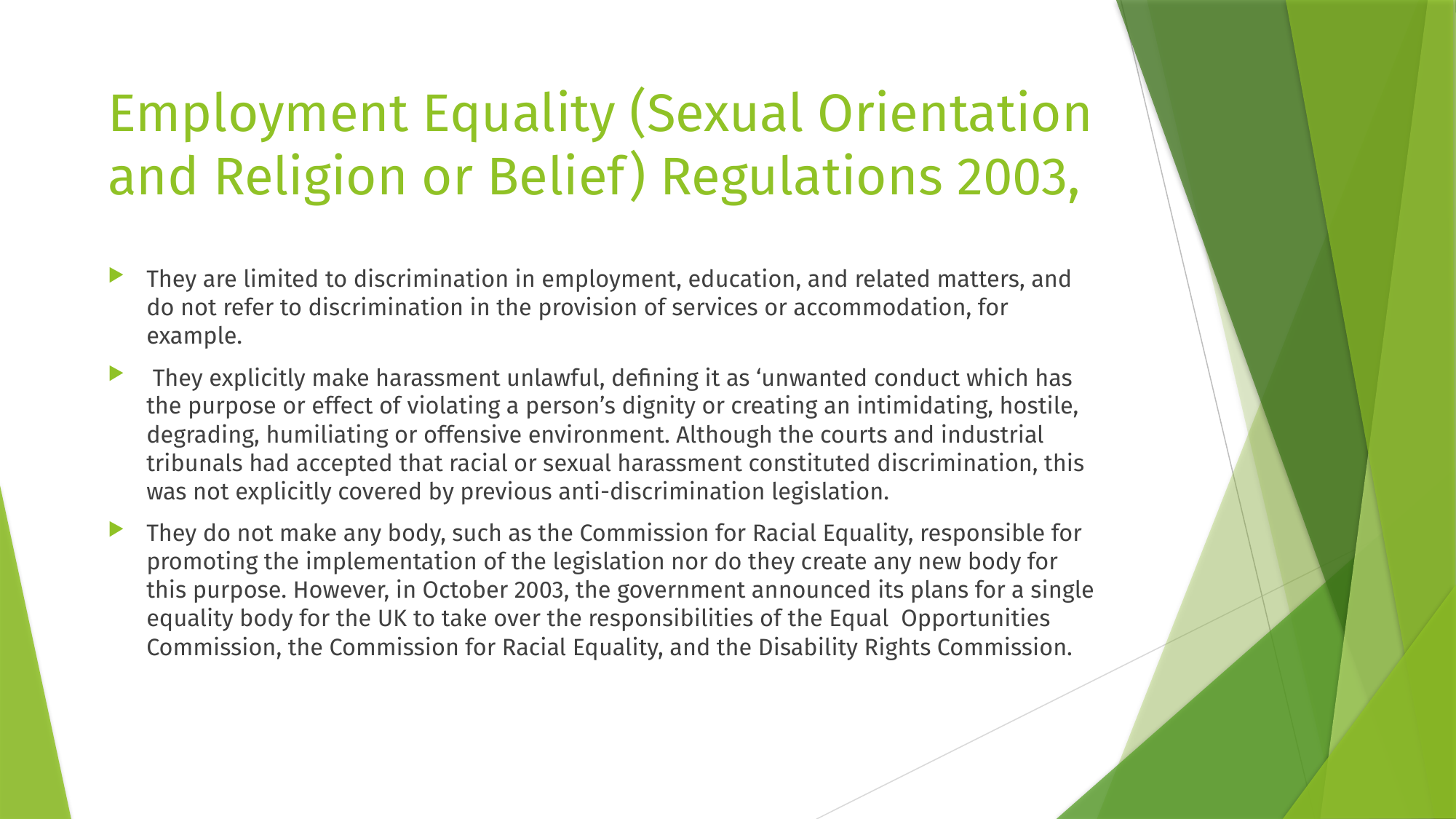

# Employment Equality (Sexual Orientation and Religion or Belief) Regulations 2003,
They are limited to discrimination in employment, education, and related matters, and do not refer to discrimination in the provision of services or accommodation, for example.
 They explicitly make harassment unlawful, defining it as ‘unwanted conduct which has the purpose or effect of violating a person’s dignity or creating an intimidating, hostile, degrading, humiliating or offensive environment. Although the courts and industrial tribunals had accepted that racial or sexual harassment constituted discrimination, this was not explicitly covered by previous anti-discrimination legislation.
They do not make any body, such as the Commission for Racial Equality, responsible for promoting the implementation of the legislation nor do they create any new body for this purpose. However, in October 2003, the government announced its plans for a single equality body for the UK to take over the responsibilities of the Equal  Opportunities Commission, the Commission for Racial Equality, and the Disability Rights Commission.